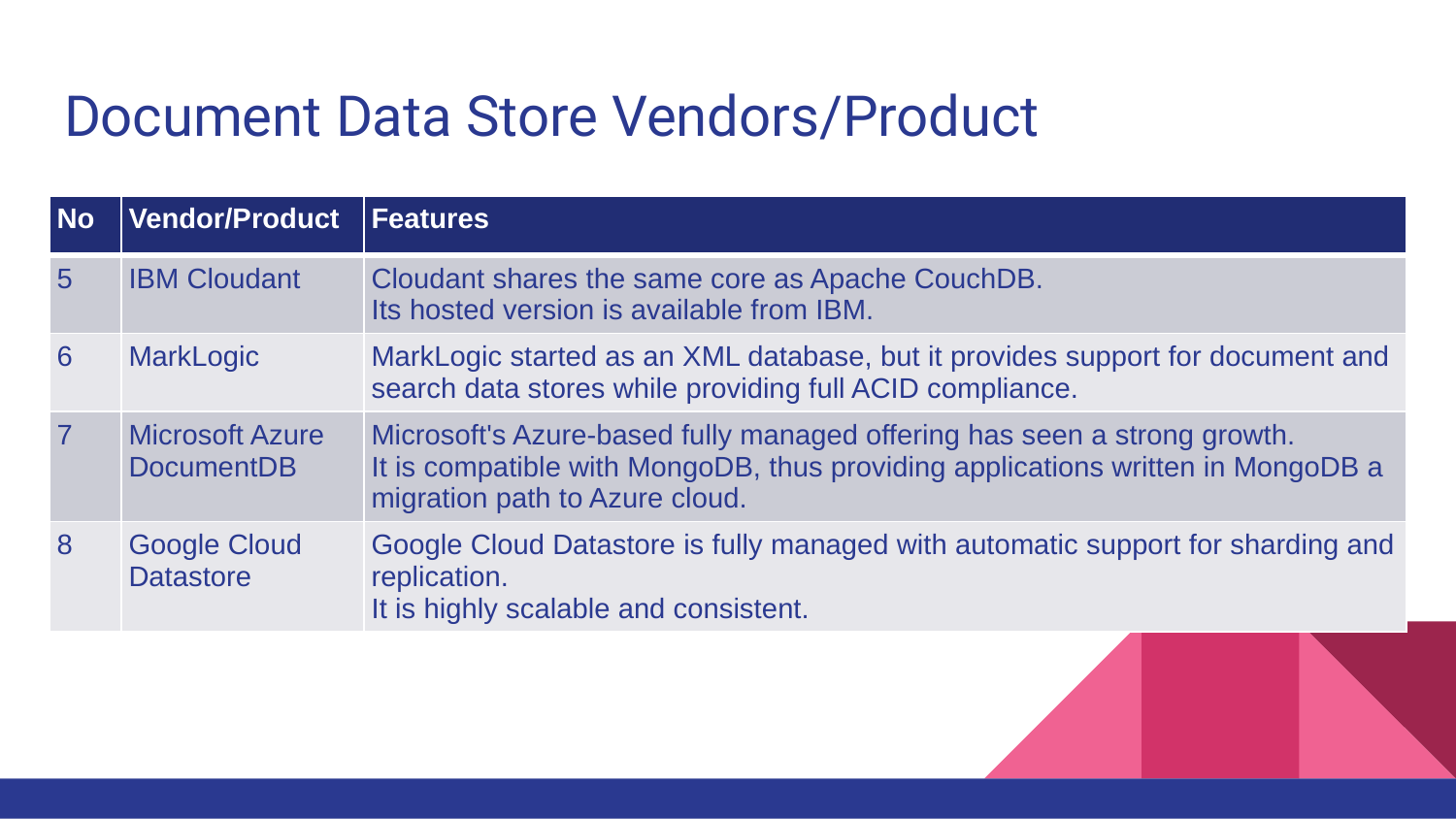

# Document Data Store Vendors/Product
| No | Vendor/Product | Features |
| --- | --- | --- |
| 5 | IBM Cloudant | Cloudant shares the same core as Apache CouchDB. Its hosted version is available from IBM. |
| 6 | MarkLogic | MarkLogic started as an XML database, but it provides support for document and search data stores while providing full ACID compliance. |
| 7 | Microsoft Azure DocumentDB | Microsoft's Azure-based fully managed offering has seen a strong growth. It is compatible with MongoDB, thus providing applications written in MongoDB a migration path to Azure cloud. |
| 8 | Google Cloud Datastore | Google Cloud Datastore is fully managed with automatic support for sharding and replication. It is highly scalable and consistent. |